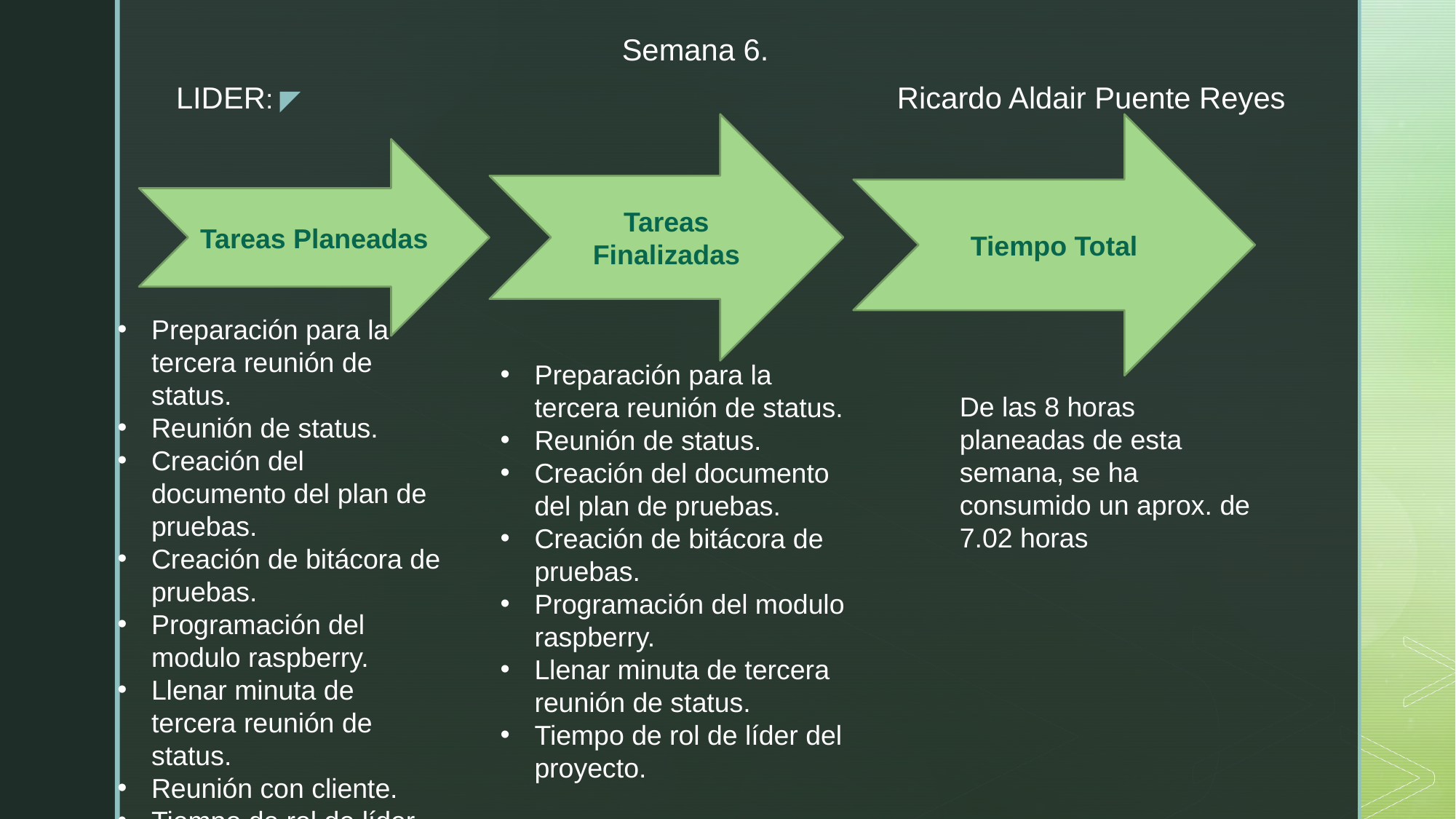

Semana 6.
LIDER:
Ricardo Aldair Puente Reyes

Tareas Finalizadas
Tiempo Total
Tareas Planeadas
Preparación para la tercera reunión de status.
Reunión de status.
Creación del documento del plan de pruebas.
Creación de bitácora de pruebas.
Programación del modulo raspberry.
Llenar minuta de tercera reunión de status.
Reunión con cliente.
Tiempo de rol de líder del proyecto.
Preparación para la tercera reunión de status.
Reunión de status.
Creación del documento del plan de pruebas.
Creación de bitácora de pruebas.
Programación del modulo raspberry.
Llenar minuta de tercera reunión de status.
Tiempo de rol de líder del proyecto.
De las 8 horas planeadas de esta semana, se ha consumido un aprox. de  7.02 horas